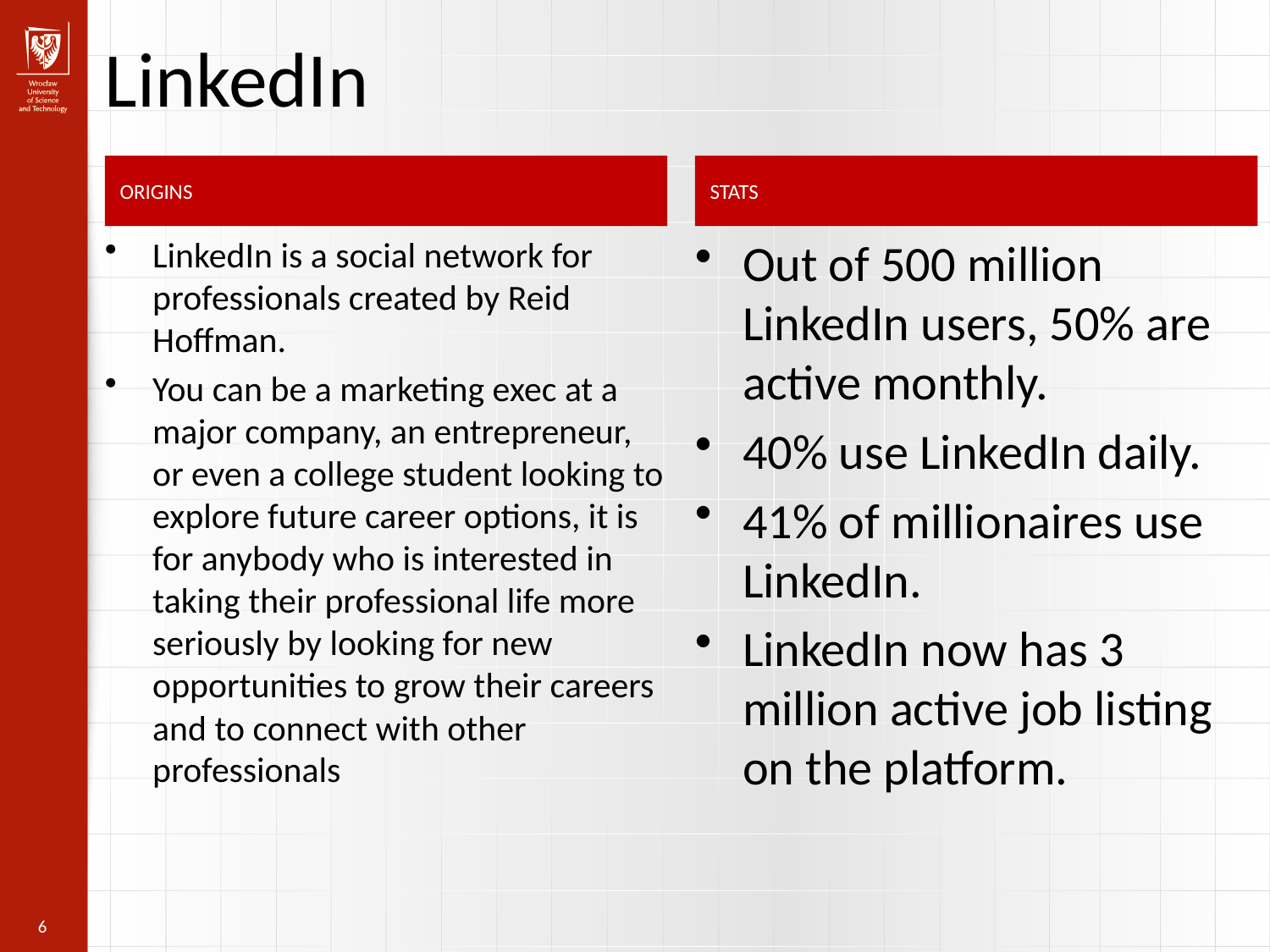

LinkedIn
ORIGINS
STATS
LinkedIn is a social network for professionals created by Reid Hoffman.
You can be a marketing exec at a major company, an entrepreneur, or even a college student looking to explore future career options, it is for anybody who is interested in taking their professional life more seriously by looking for new opportunities to grow their careers and to connect with other professionals
Out of 500 million LinkedIn users, 50% are active monthly.
40% use LinkedIn daily.
41% of millionaires use LinkedIn.
LinkedIn now has 3 million active job listing on the platform.